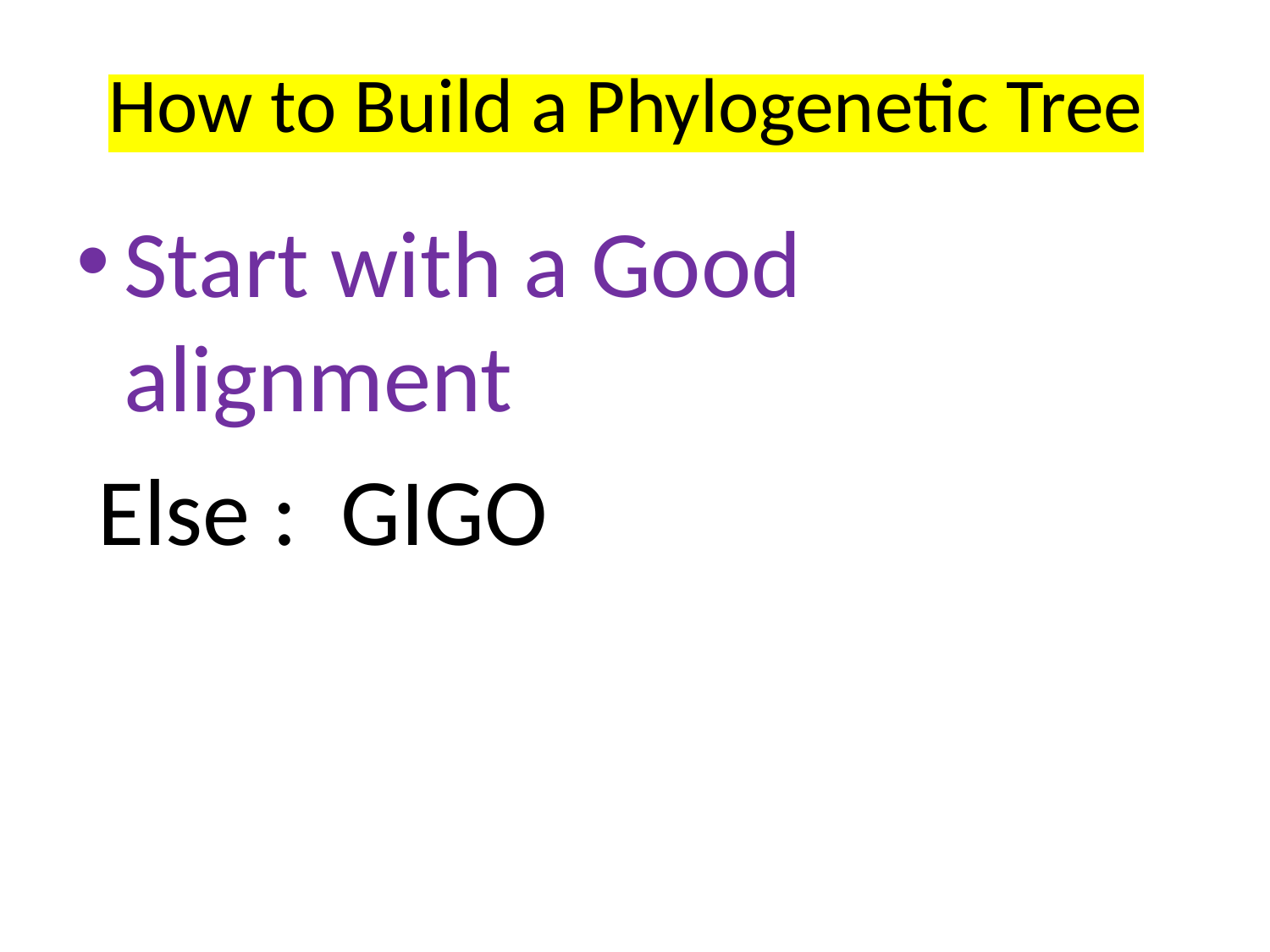

# How to Build a Phylogenetic Tree
Start with a Good alignment
 Else :  GIGO